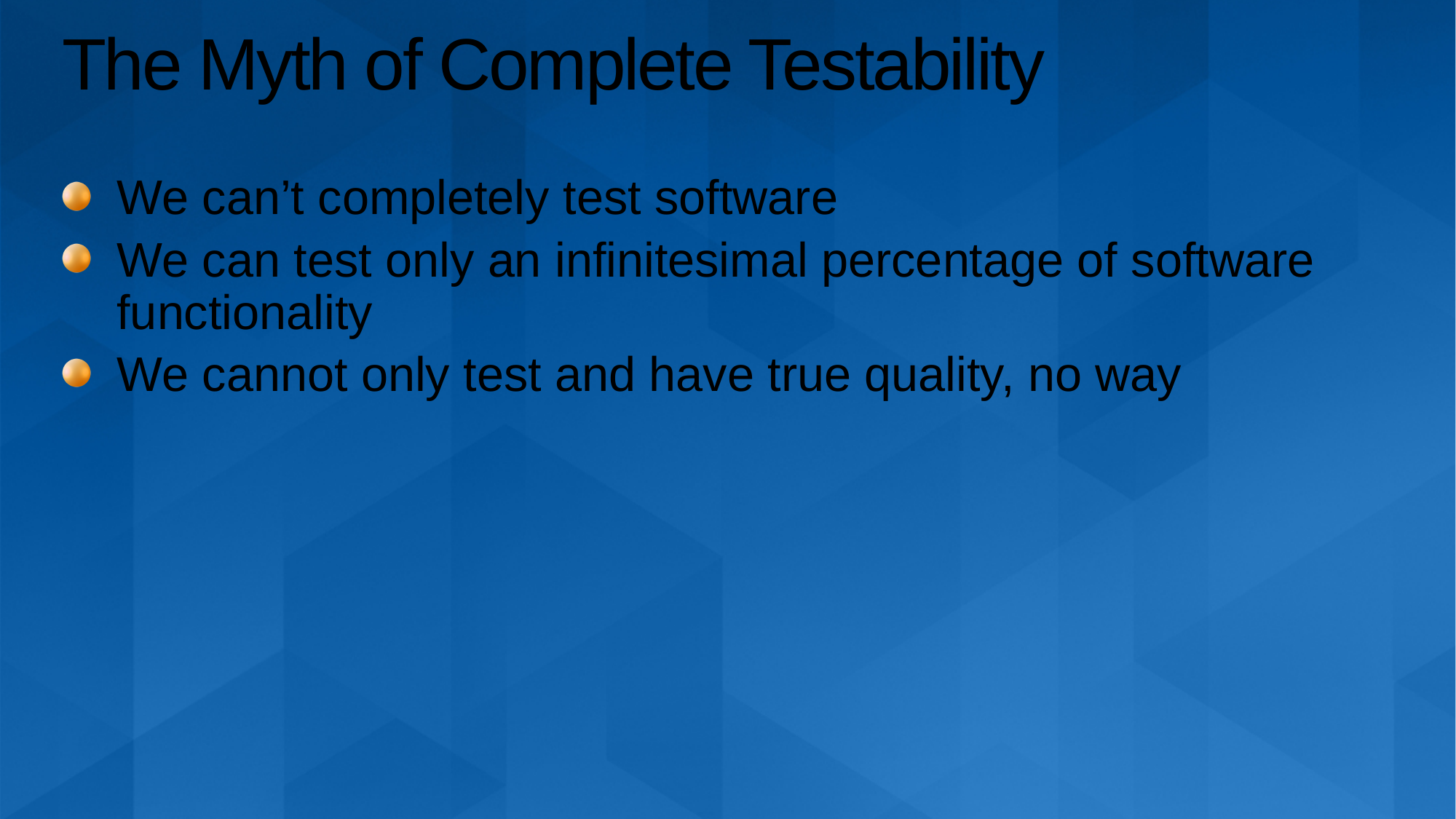

# The Myth of Complete Testability
We can’t completely test software
We can test only an infinitesimal percentage of software functionality
We cannot only test and have true quality, no way